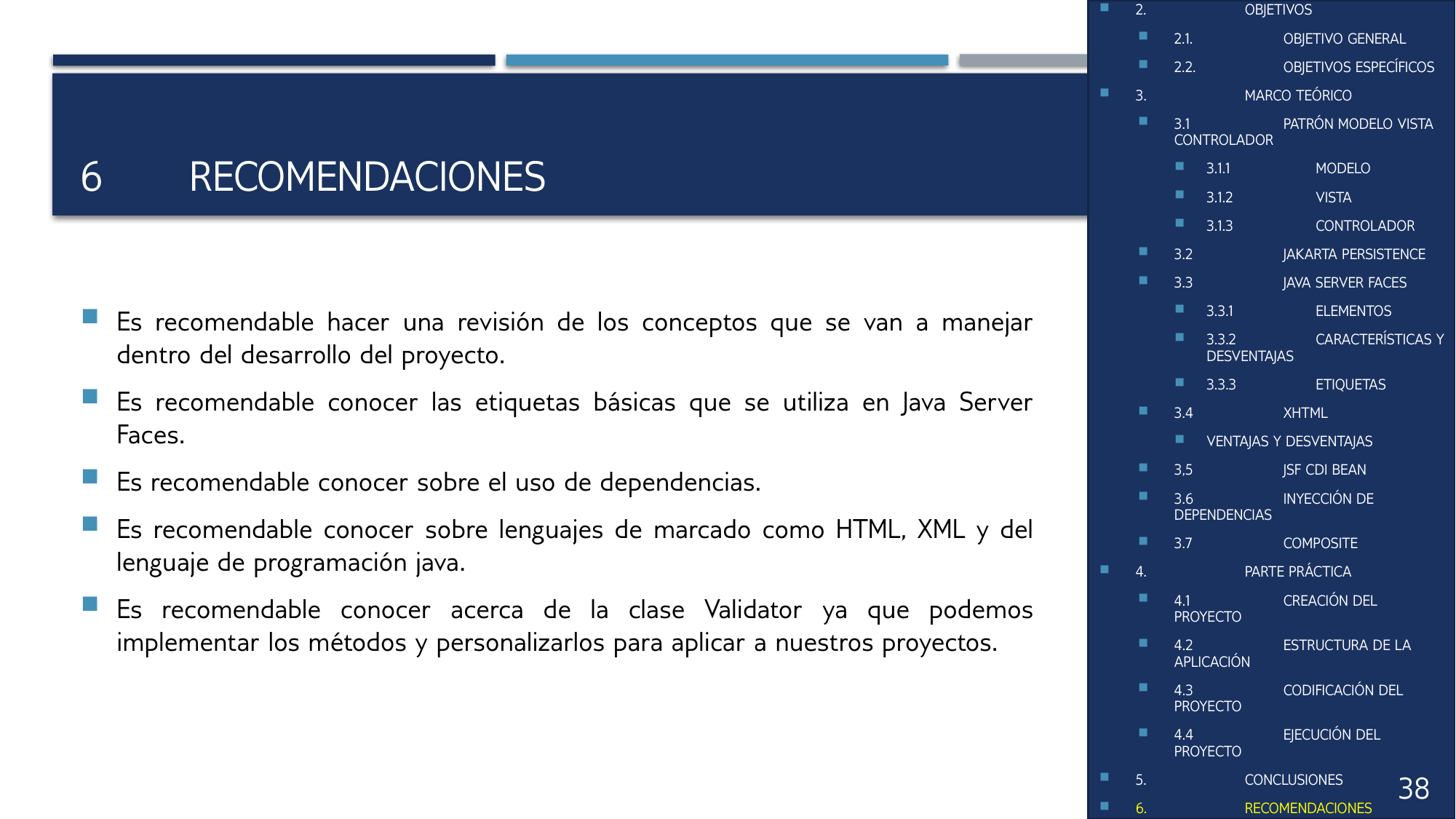

1.	INTRODUCCIÓN
2.	OBJETIVOS
2.1.	OBJETIVO GENERAL
2.2.	OBJETIVOS ESPECÍFICOS
3.	MARCO TEÓRICO
3.1	PATRÓN MODELO VISTA CONTROLADOR
3.1.1	MODELO
3.1.2	VISTA
3.1.3	CONTROLADOR
3.2	JAKARTA PERSISTENCE
3.3	JAVA SERVER FACES
3.3.1	ELEMENTOS
3.3.2	CARACTERÍSTICAS Y DESVENTAJAS
3.3.3	ETIQUETAS
3.4	XHTML
VENTAJAS Y DESVENTAJAS
3,5	JSF CDI BEAN
3.6	INYECCIÓN DE DEPENDENCIAS
3.7	COMPOSITE
4.	PARTE PRÁCTICA
4.1	CREACIÓN DEL PROYECTO
4.2	ESTRUCTURA DE LA APLICACIÓN
4.3	CODIFICACIÓN DEL PROYECTO
4.4	EJECUCIÓN DEL PROYECTO
5.	CONCLUSIONES
6.	RECOMENDACIONES
7.	REFERENCIAS
# 6	RECOMENDACIONES
Es recomendable hacer una revisión de los conceptos que se van a manejar dentro del desarrollo del proyecto.
Es recomendable conocer las etiquetas básicas que se utiliza en Java Server Faces.
Es recomendable conocer sobre el uso de dependencias.
Es recomendable conocer sobre lenguajes de marcado como HTML, XML y del lenguaje de programación java.
Es recomendable conocer acerca de la clase Validator ya que podemos implementar los métodos y personalizarlos para aplicar a nuestros proyectos.
38
36
39